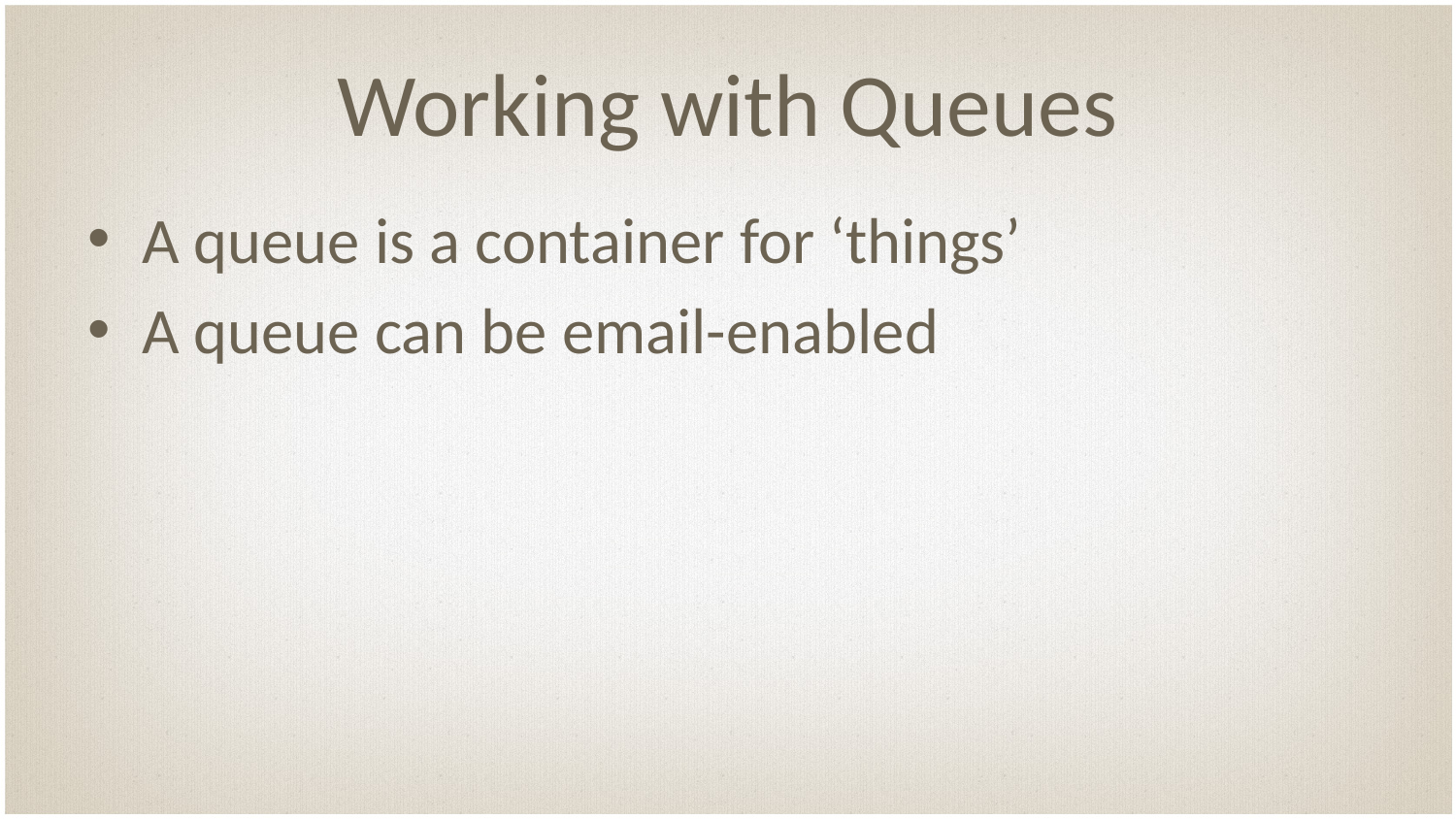

# Working with Queues
A queue is a container for ‘things’
A queue can be email-enabled